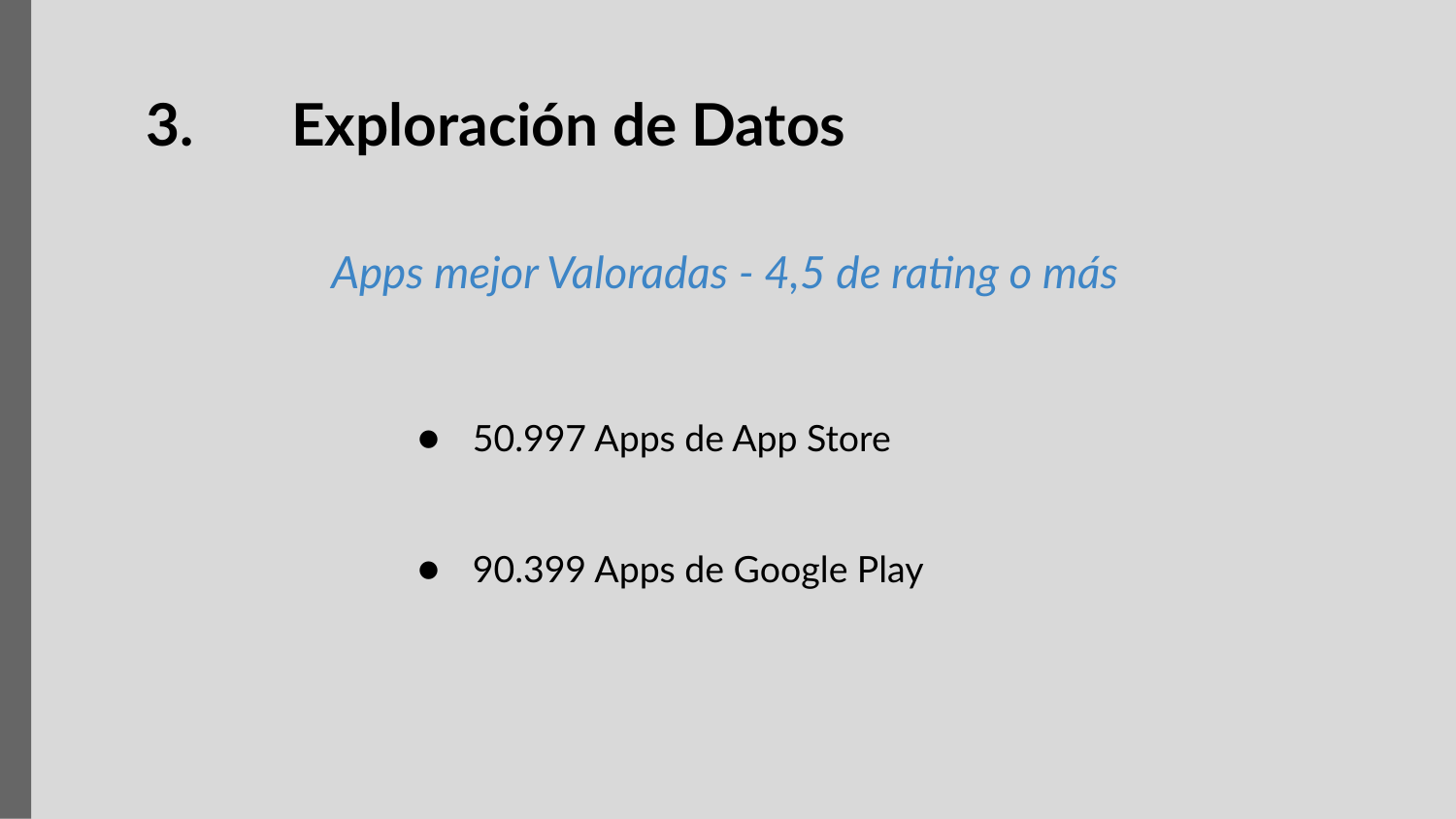

3.	Exploración de Datos
Apps mejor Valoradas - 4,5 de rating o más

50.997 Apps de App Store

90.399 Apps de Google Play